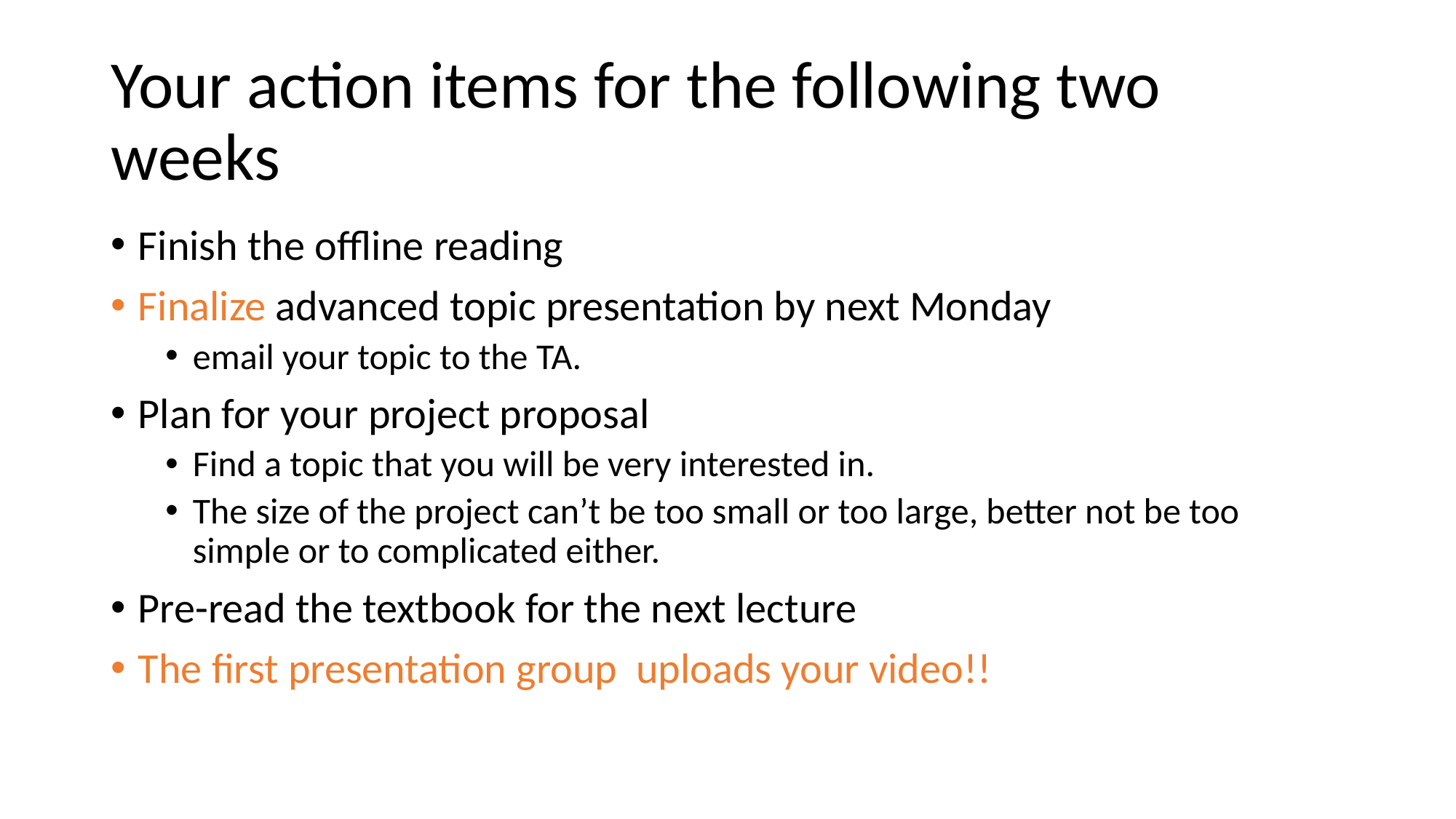

# Your action items for the following two weeks
Finish the offline reading
Finalize advanced topic presentation by next Monday
email your topic to the TA.
Plan for your project proposal
Find a topic that you will be very interested in.
The size of the project can’t be too small or too large, better not be too simple or to complicated either.
Pre-read the textbook for the next lecture
The first presentation group  uploads your video!!